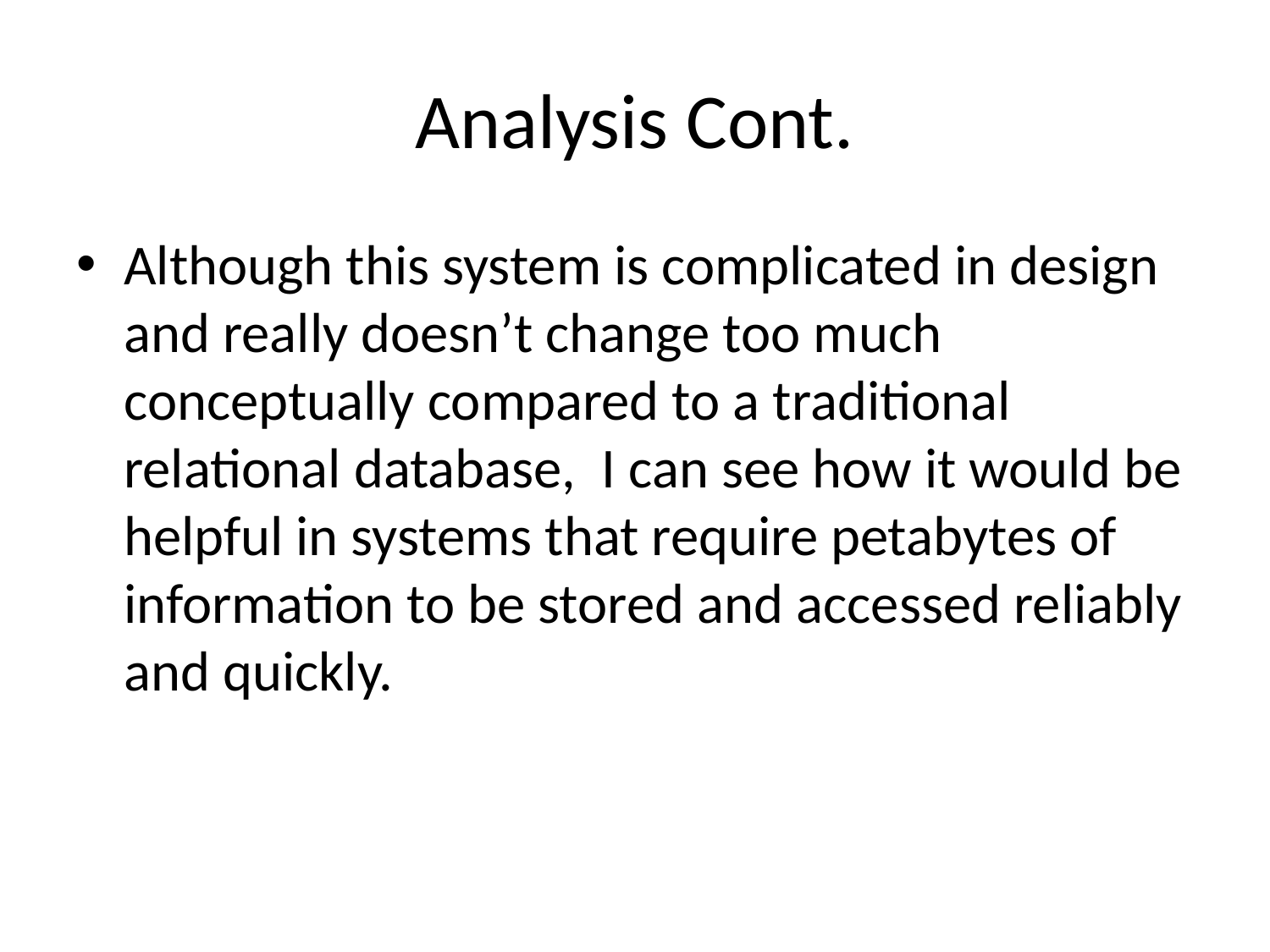

# Analysis Cont.
Although this system is complicated in design and really doesn’t change too much conceptually compared to a traditional relational database,  I can see how it would be helpful in systems that require petabytes of information to be stored and accessed reliably and quickly.